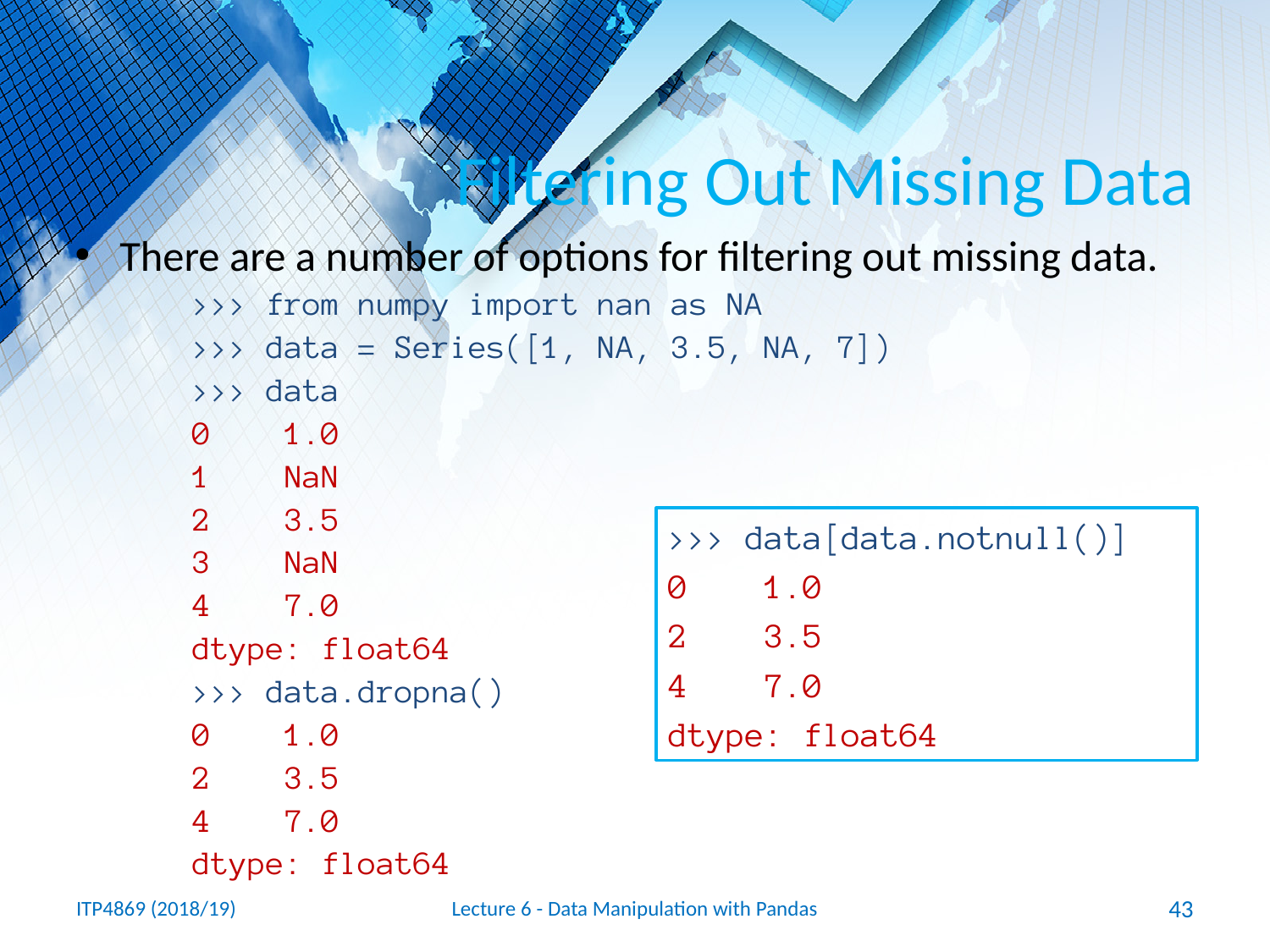

# Filtering Out Missing Data
There are a number of options for filtering out missing data.
>>> from numpy import nan as NA
>>> data = Series([1, NA, 3.5, NA, 7])
>>> data
0    1.0
1    NaN
2    3.5
3    NaN
4    7.0
dtype: float64
>>> data.dropna()
0    1.0
2    3.5
4    7.0
dtype: float64
>>> data[data.notnull()]
0    1.0
2    3.5
4    7.0
dtype: float64
ITP4869 (2018/19)
Lecture 6 - Data Manipulation with Pandas
43